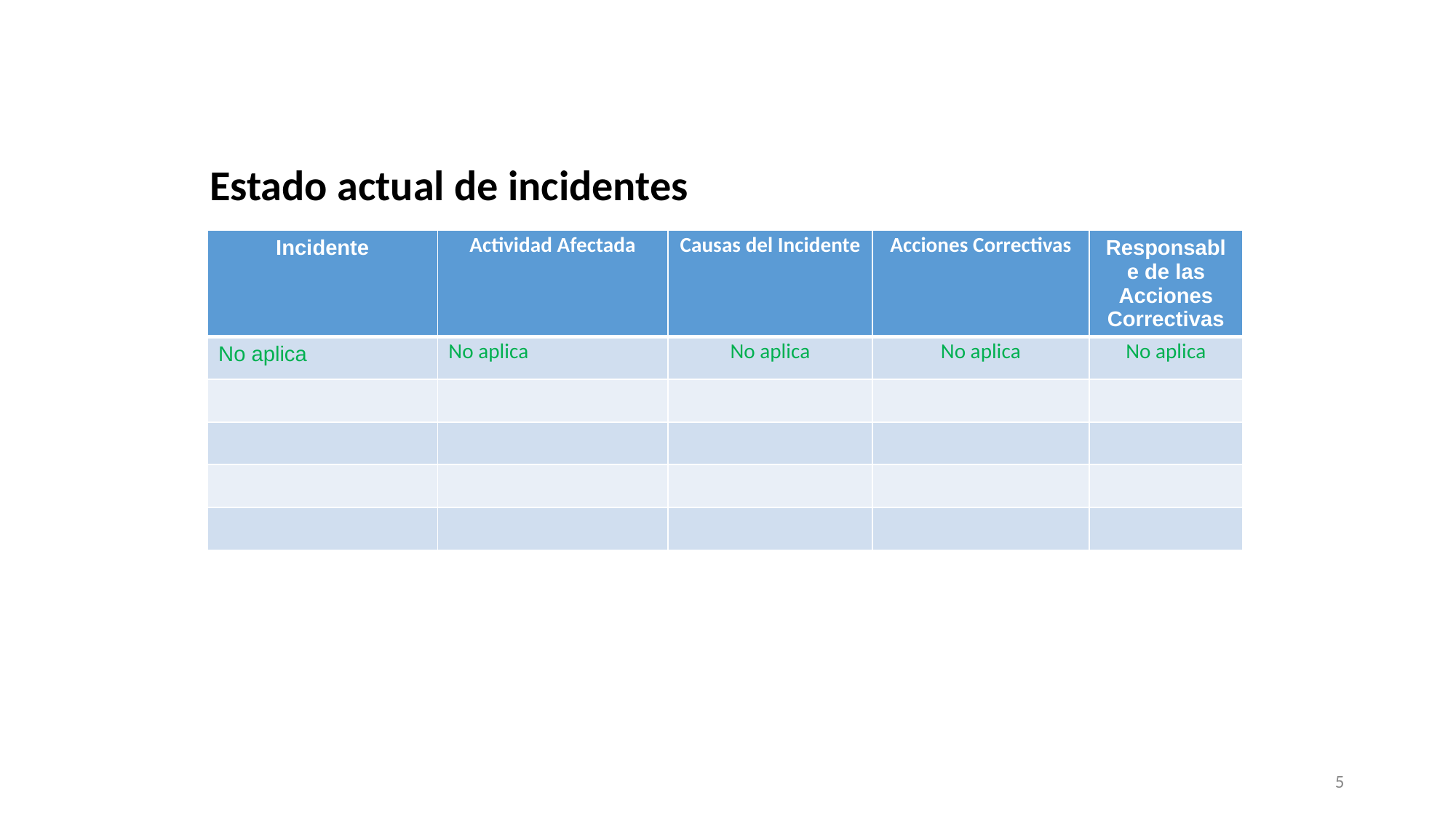

Estado actual de incidentes
| Incidente | Actividad Afectada | Causas del Incidente | Acciones Correctivas | Responsable de las Acciones Correctivas |
| --- | --- | --- | --- | --- |
| No aplica | No aplica | No aplica | No aplica | No aplica |
|  |  |  |  |  |
|  |  |  |  |  |
|  |  |  |  |  |
|  |  |  |  |  |
5